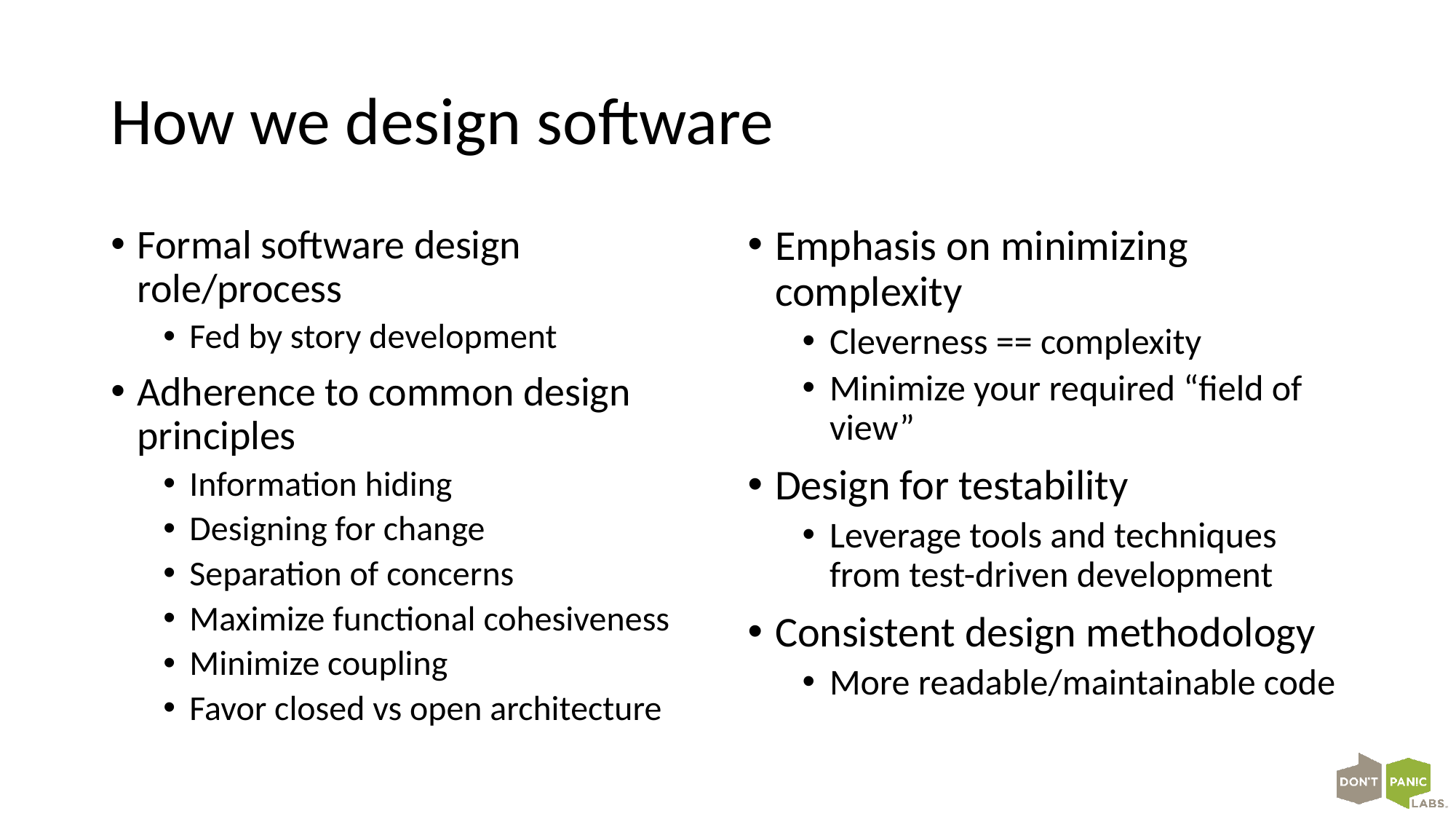

# How we design software
Formal software design role/process
Fed by story development
Adherence to common design principles
Information hiding
Designing for change
Separation of concerns
Maximize functional cohesiveness
Minimize coupling
Favor closed vs open architecture

Emphasis on minimizing complexity
Cleverness == complexity
Minimize your required “field of view”
Design for testability
Leverage tools and techniques from test-driven development
Consistent design methodology
More readable/maintainable code